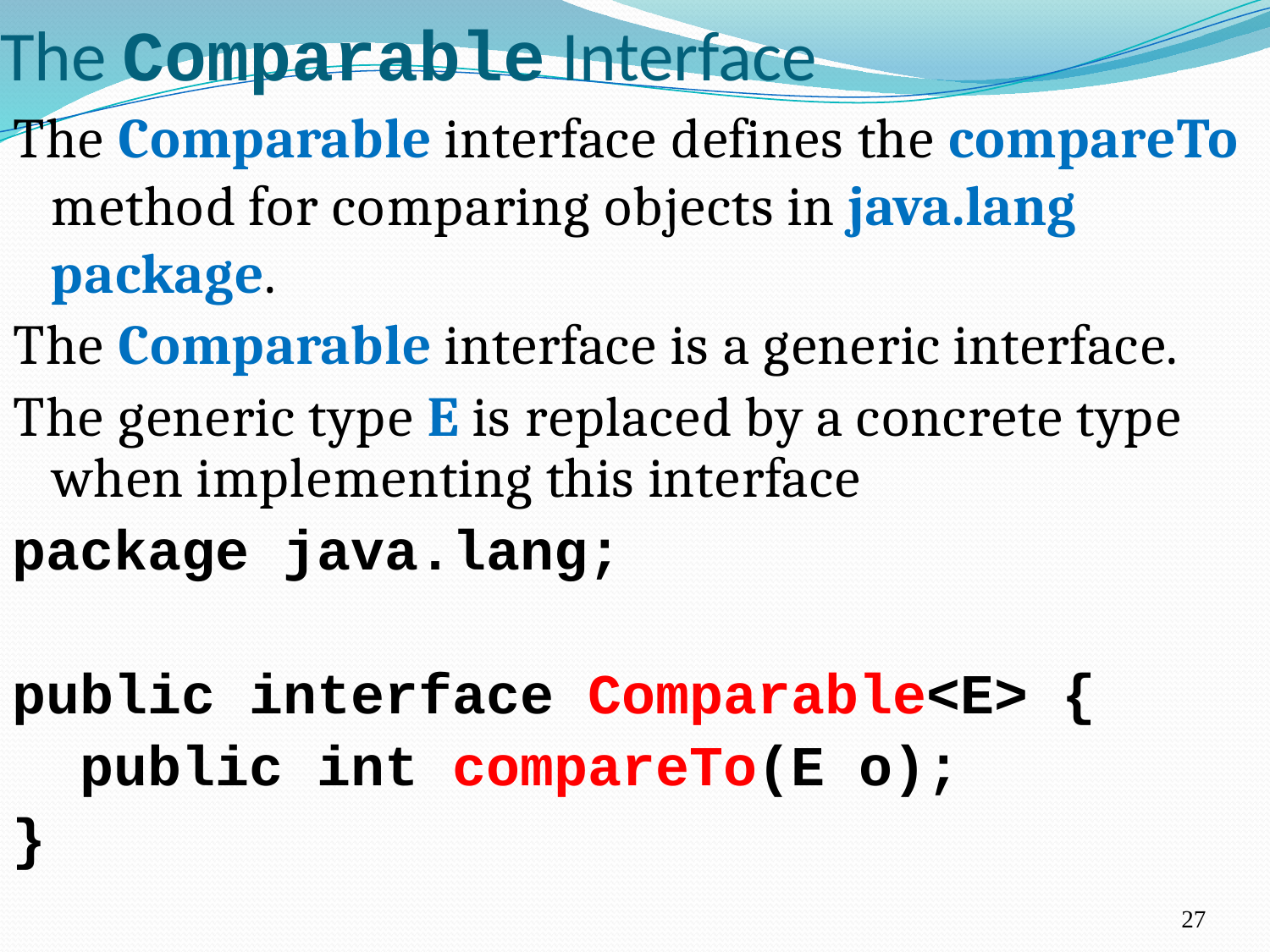

27
The Comparable Interface
The Comparable interface defines the compareTo method for comparing objects in java.lang package.
The Comparable interface is a generic interface.
The generic type E is replaced by a concrete type when implementing this interface
package java.lang;

public interface Comparable<E> {
  public int compareTo(E o);
}